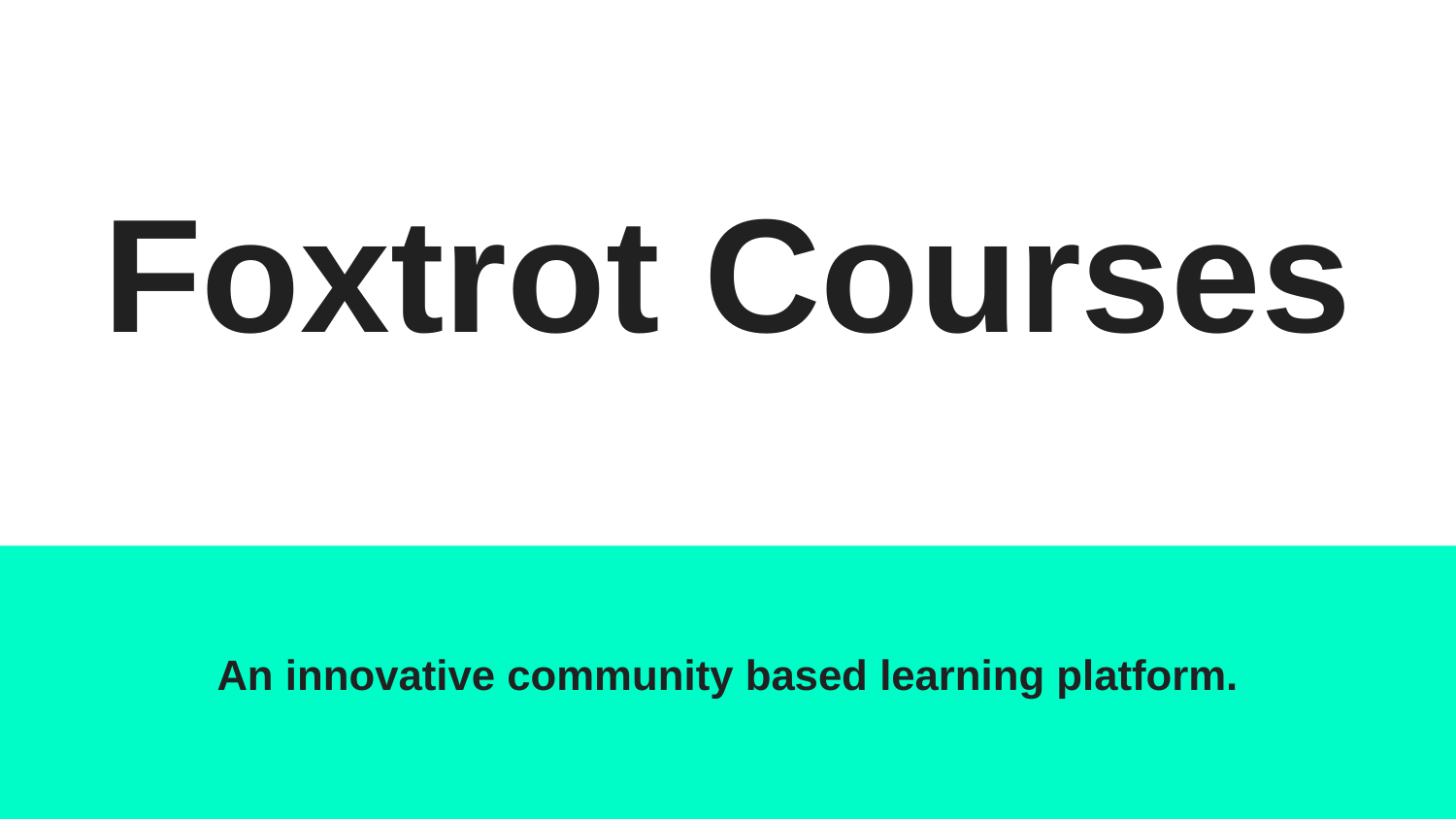

# Foxtrot Courses
An innovative community based learning platform.